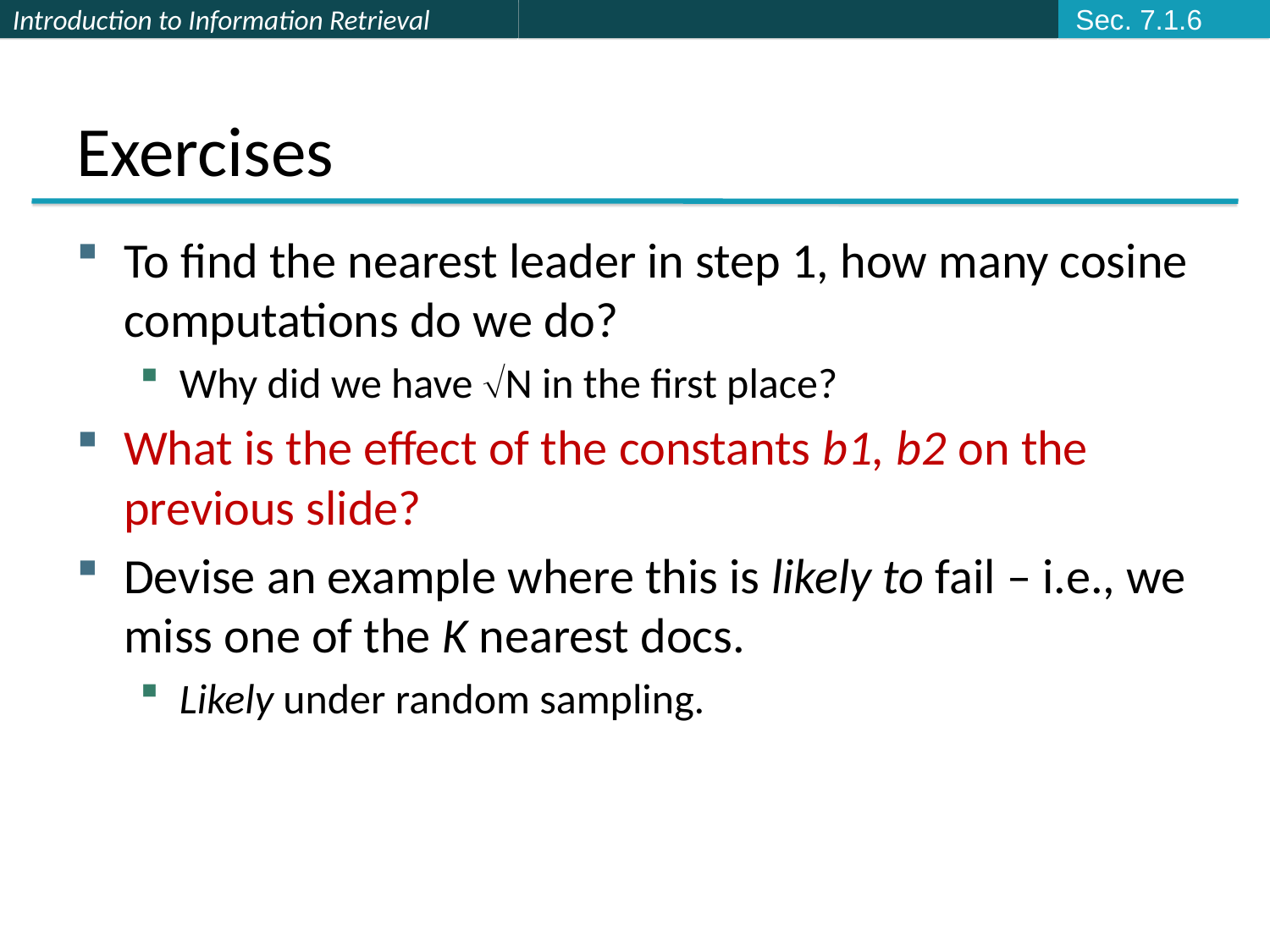

Sec. 7.1.6
# Exercises
To find the nearest leader in step 1, how many cosine computations do we do?
Why did we have √N in the first place?
What is the effect of the constants b1, b2 on the previous slide?
Devise an example where this is likely to fail – i.e., we miss one of the K nearest docs.
Likely under random sampling.